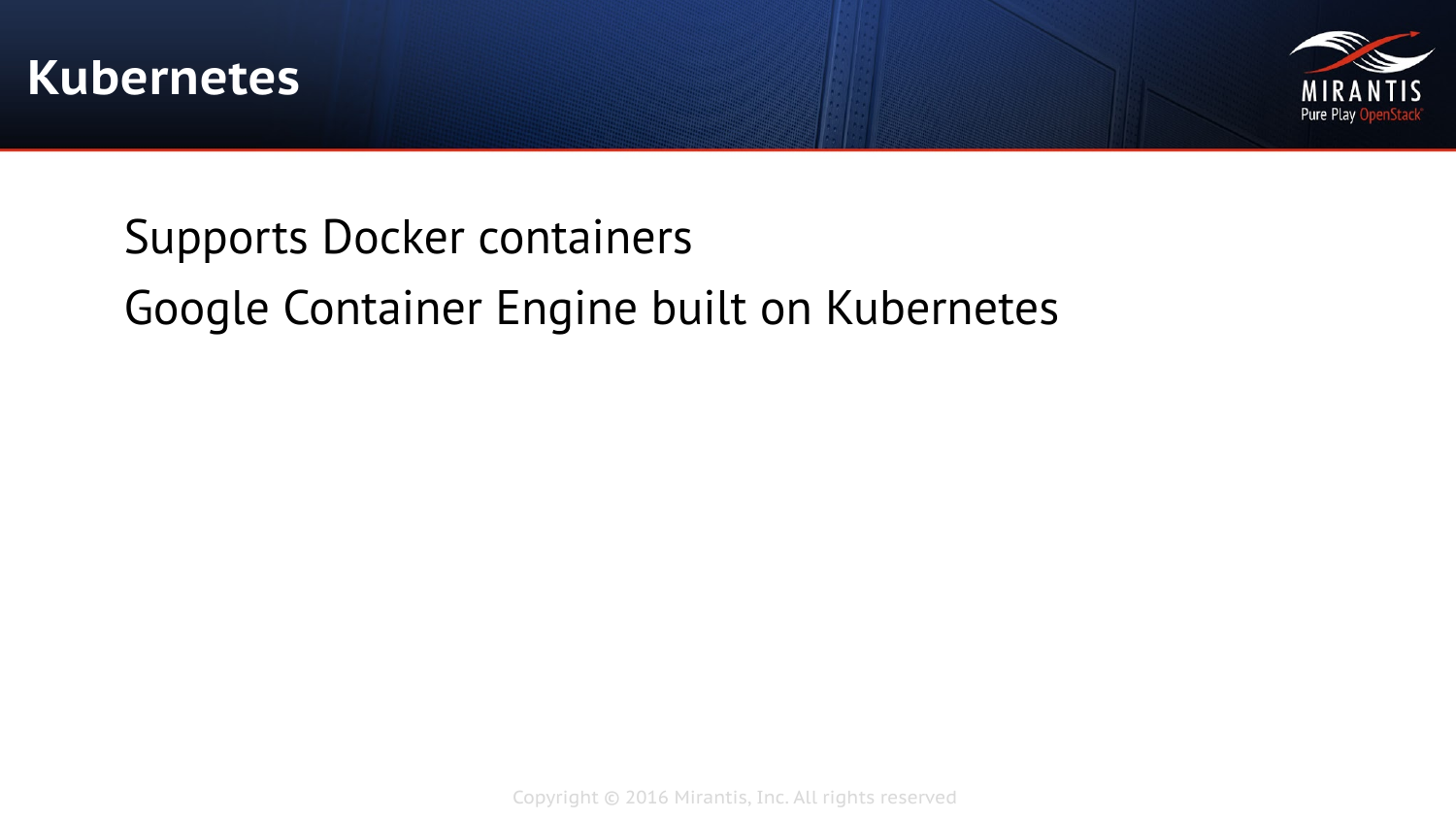

# Kubernetes
Supports Docker containers
Google Container Engine built on Kubernetes